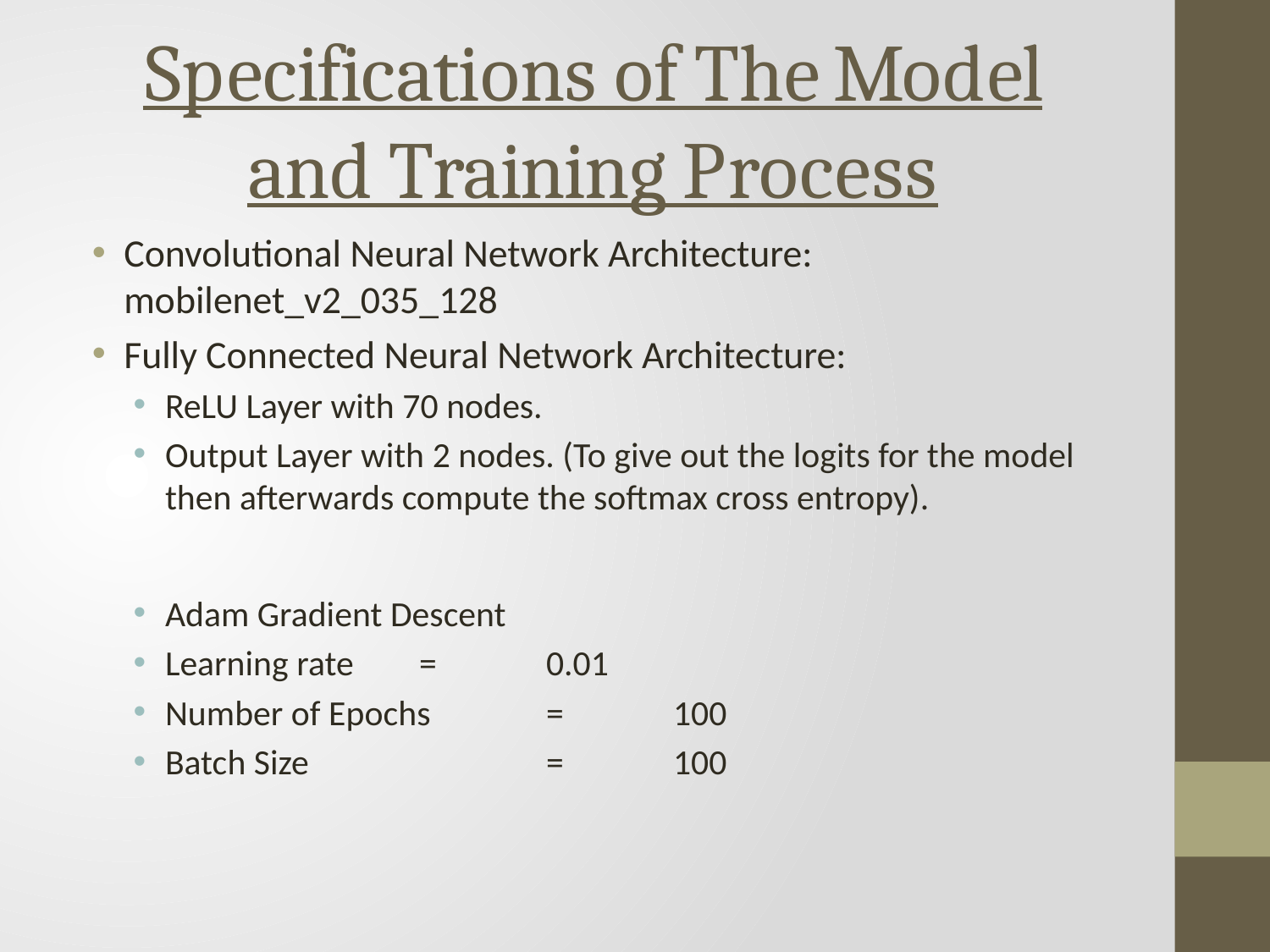

# Specifications of The Model and Training Process
Convolutional Neural Network Architecture: mobilenet_v2_035_128
Fully Connected Neural Network Architecture:
ReLU Layer with 70 nodes.
Output Layer with 2 nodes. (To give out the logits for the model then afterwards compute the softmax cross entropy).

Adam Gradient Descent
Learning rate 	= 	0.01
Number of Epochs 	= 	100
Batch Size 		= 	100